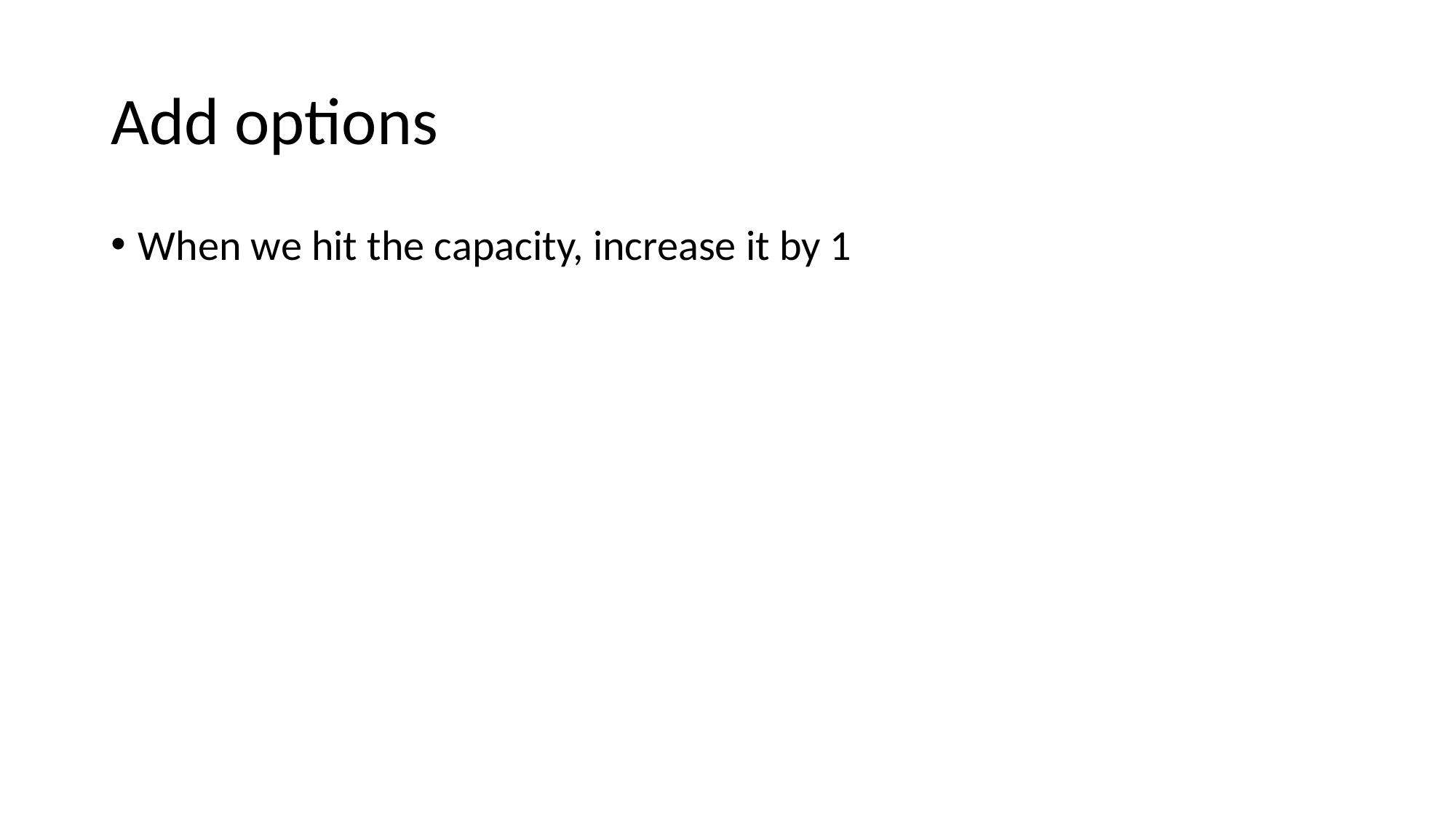

# Add options
When we hit the capacity, increase it by 1